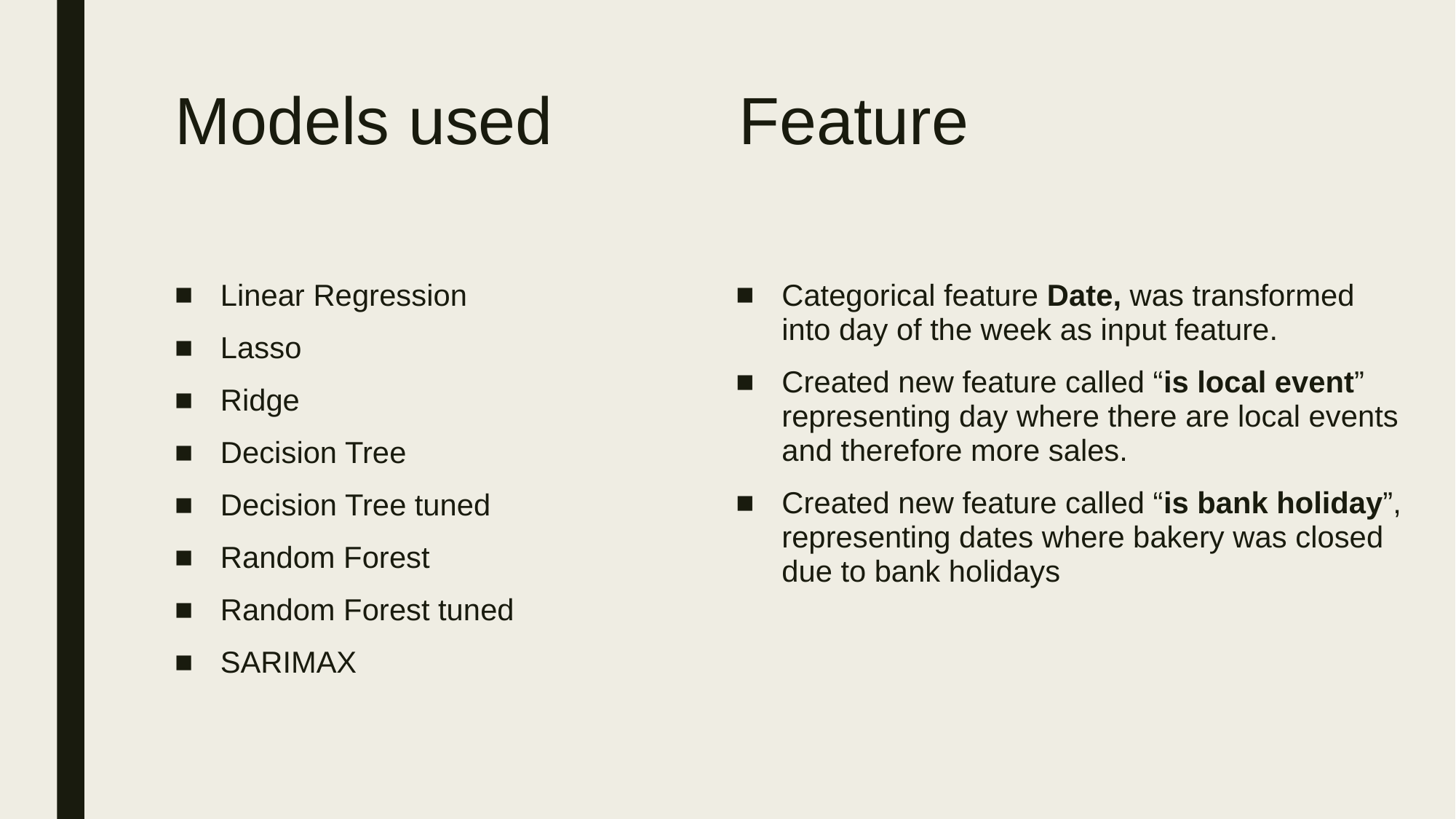

# Models used		 Feature
Categorical feature Date, was transformed into day of the week as input feature.
Created new feature called “is local event” representing day where there are local events and therefore more sales.
Created new feature called “is bank holiday”, representing dates where bakery was closed due to bank holidays

Linear Regression
Lasso
Ridge
Decision Tree
Decision Tree tuned
Random Forest
Random Forest tuned
SARIMAX